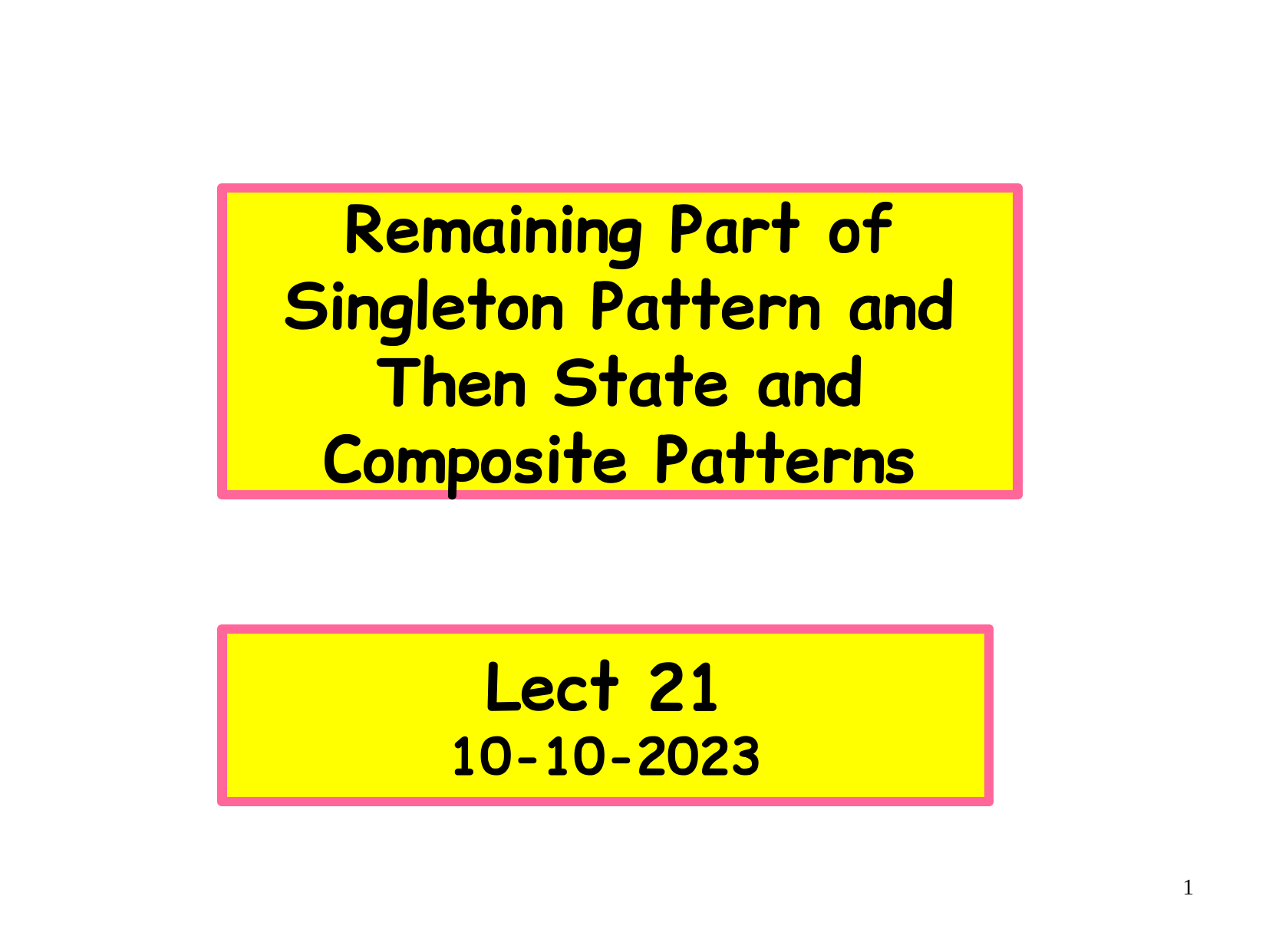

Remaining Part of Singleton Pattern and Then State and Composite Patterns
Lect 21
10-10-2023